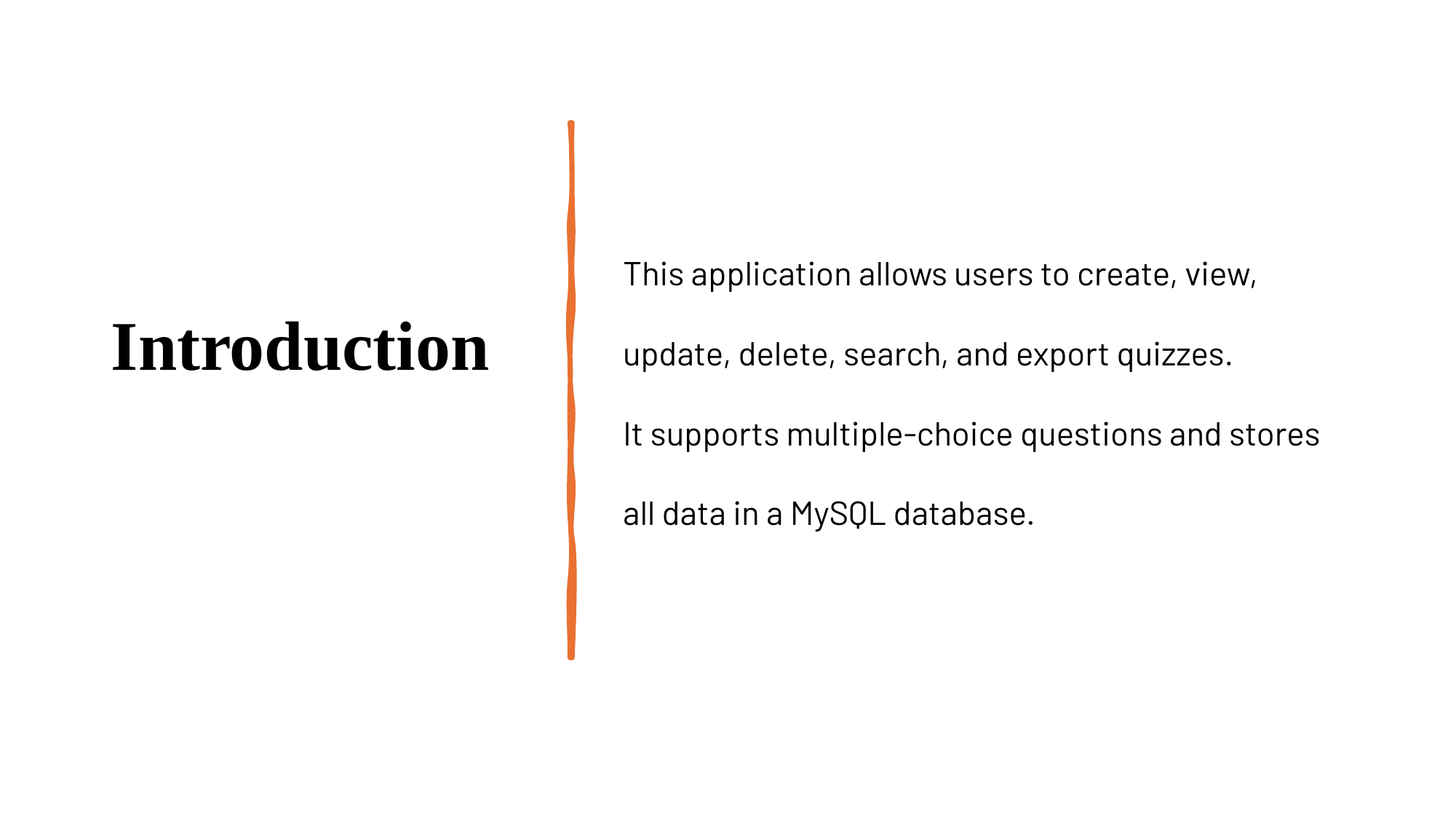

# Introduction
This application allows users to create, view, update, delete, search, and export quizzes.
It supports multiple-choice questions and stores all data in a MySQL database.